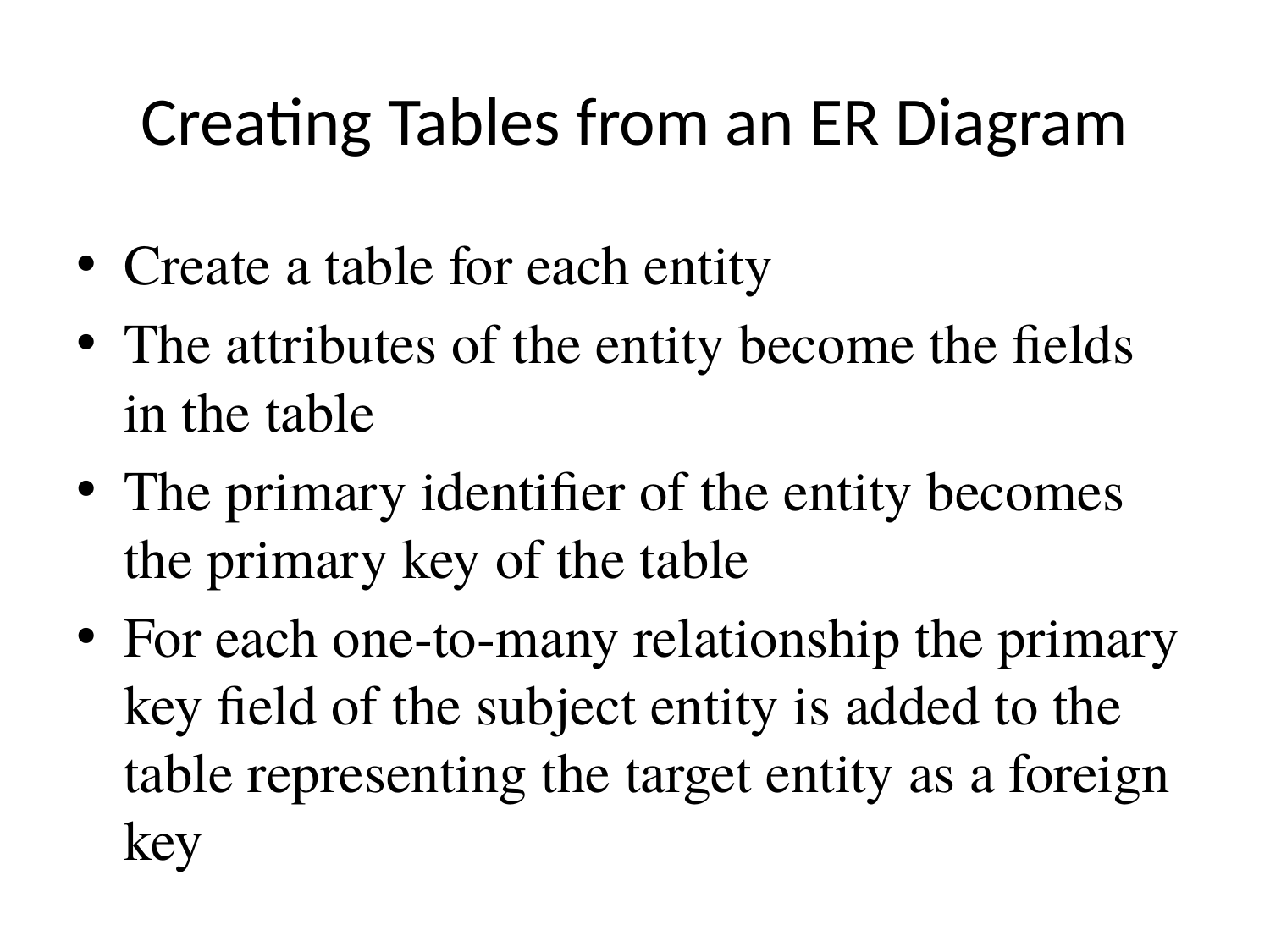

# Creating Tables from an ER Diagram
Create a table for each entity
The attributes of the entity become the fields in the table
The primary identifier of the entity becomes the primary key of the table
For each one-to-many relationship the primary key field of the subject entity is added to the table representing the target entity as a foreign key